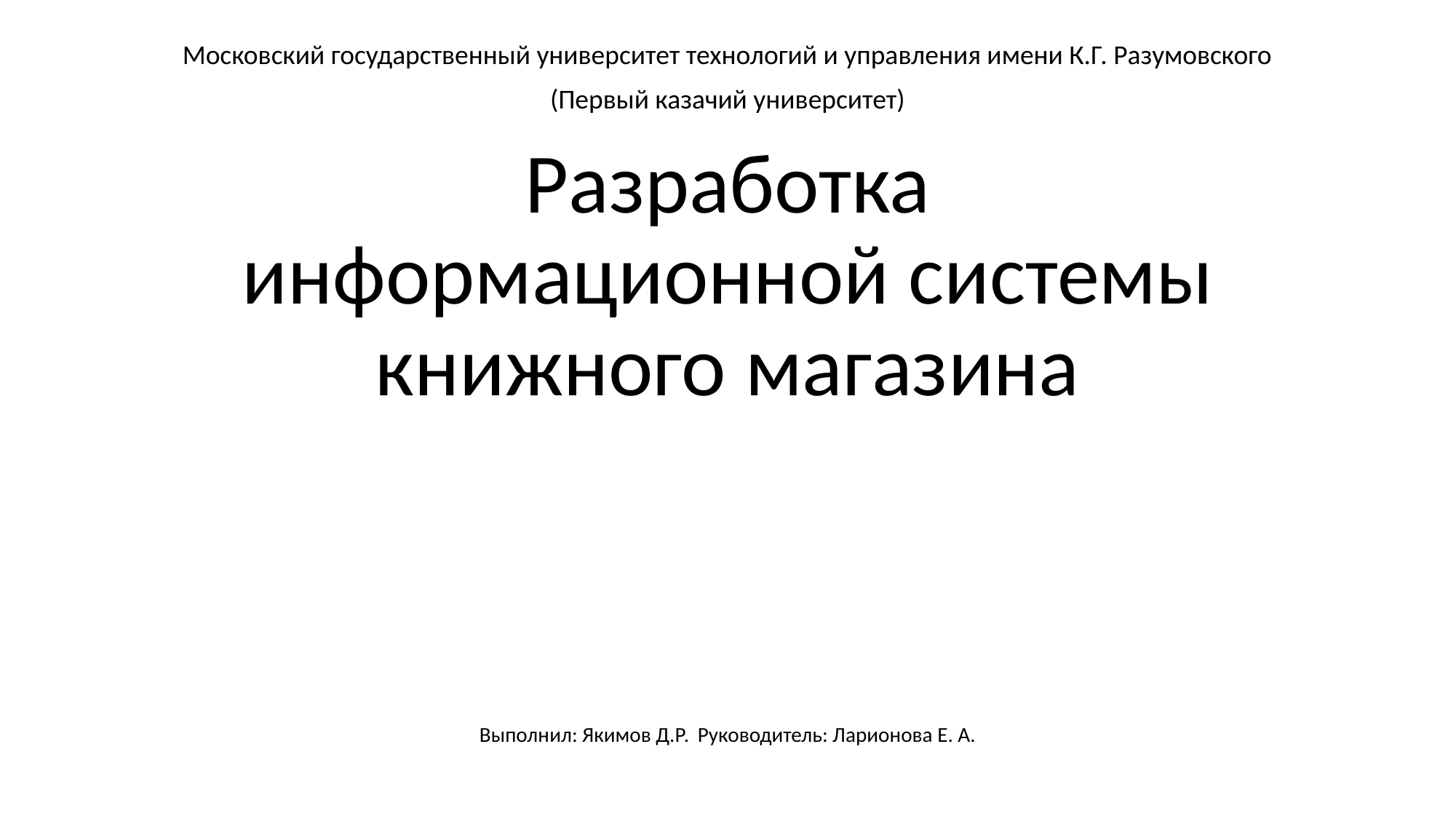

Московский государственный университет технологий и управления имени К.Г. Разумовского
(Первый казачий университет)

# Разработка информационной системы книжного магазина
Выполнил: Якимов Д.Р.	Руководитель: Ларионова Е. А.